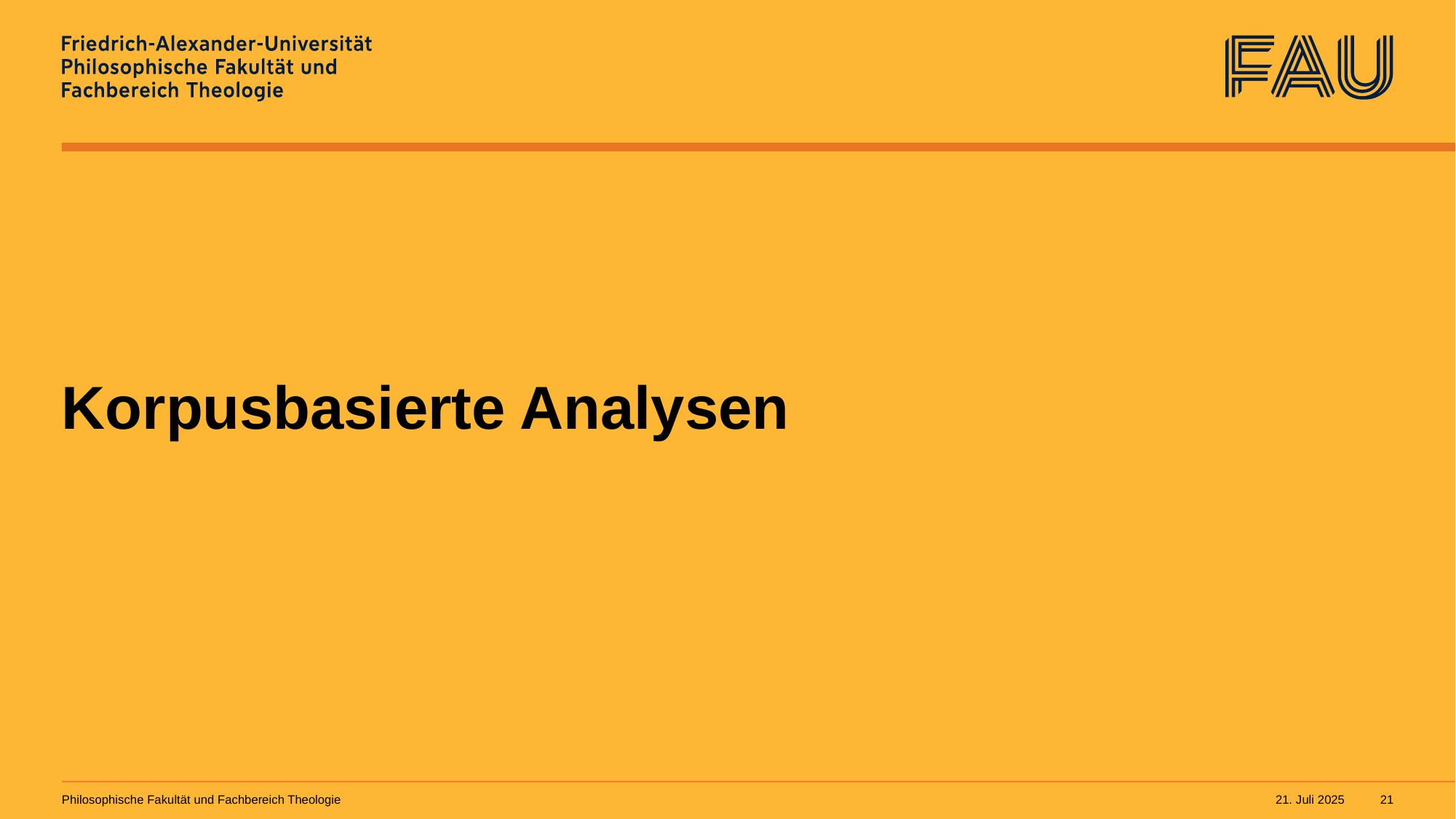

# Korpusbasierte Analysen
Philosophische Fakultät und Fachbereich Theologie
21. Juli 2025
21